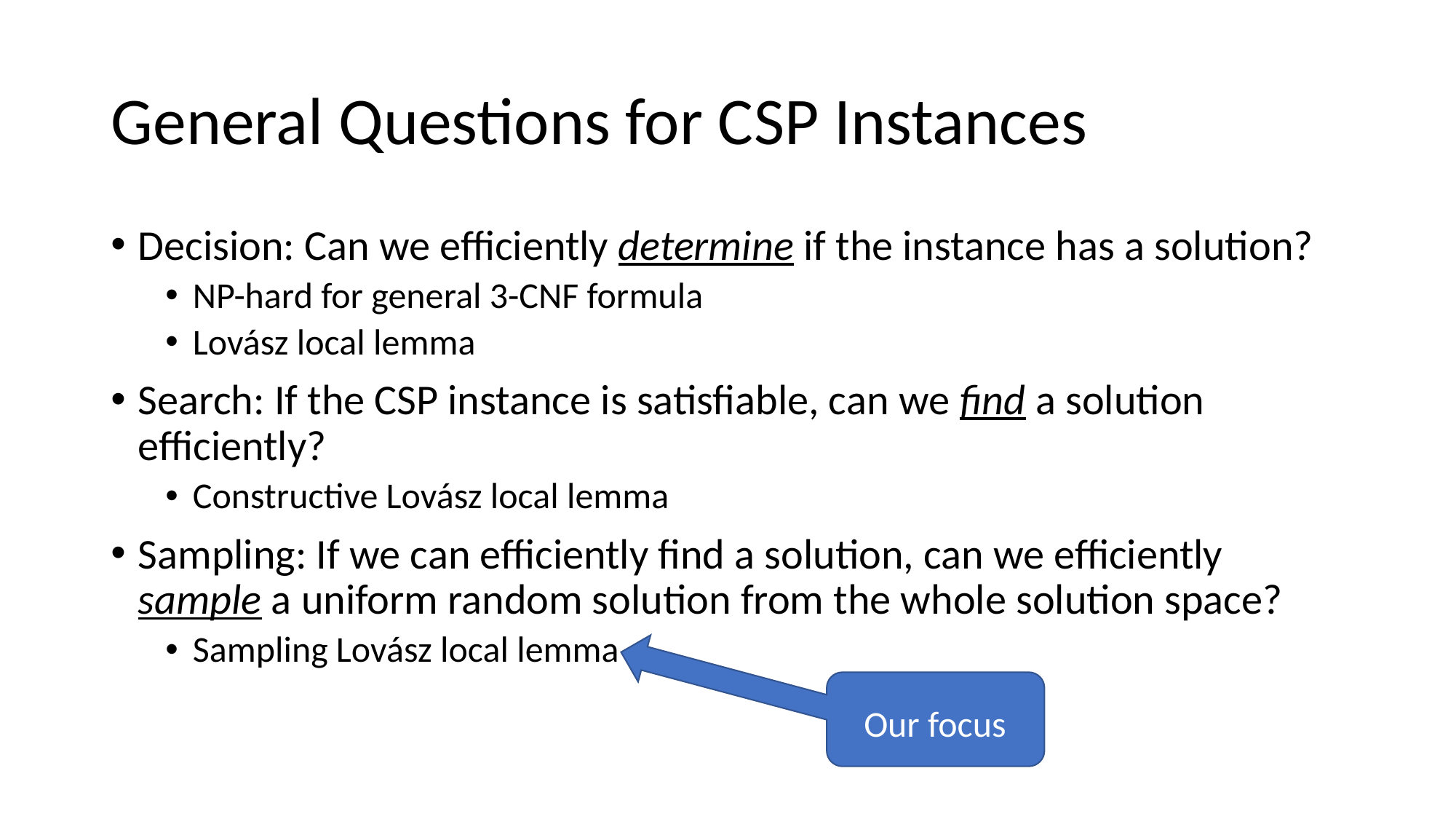

# General Questions for CSP Instances
Decision: Can we efficiently determine if the instance has a solution?
NP-hard for general 3-CNF formula
Lovász local lemma
Search: If the CSP instance is satisfiable, can we find a solution efficiently?
Constructive Lovász local lemma
Sampling: If we can efficiently find a solution, can we efficiently sample a uniform random solution from the whole solution space?
Sampling Lovász local lemma

                         Our focus